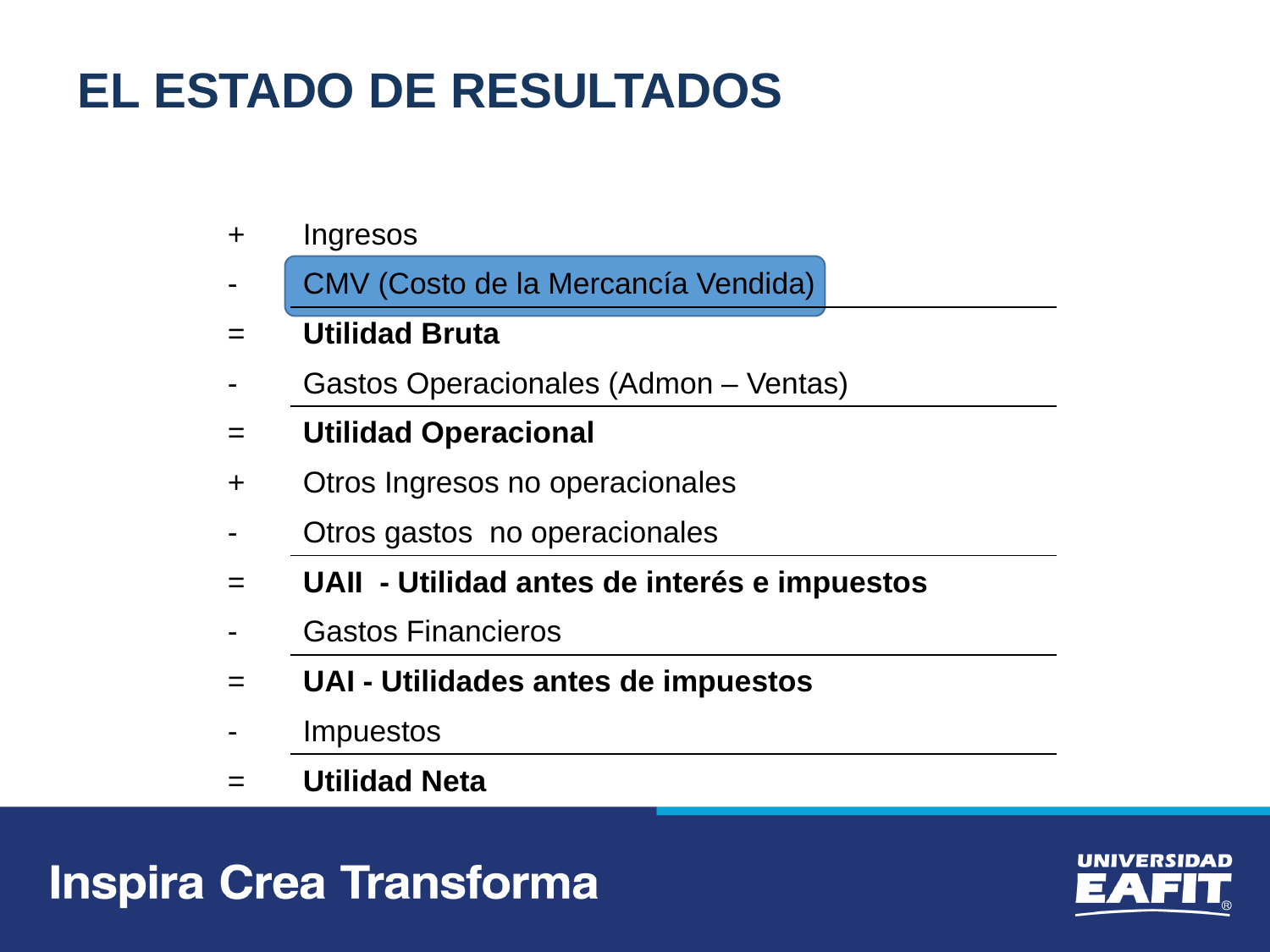

# EL ESTADO DE RESULTADOS
| + | Ingresos |
| --- | --- |
| - | CMV (Costo de la Mercancía Vendida) |
| = | Utilidad Bruta |
| - | Gastos Operacionales (Admon – Ventas) |
| = | Utilidad Operacional |
| + | Otros Ingresos no operacionales |
| - | Otros gastos no operacionales |
| = | UAII - Utilidad antes de interés e impuestos |
| - | Gastos Financieros |
| = | UAI - Utilidades antes de impuestos |
| - | Impuestos |
| = | Utilidad Neta |